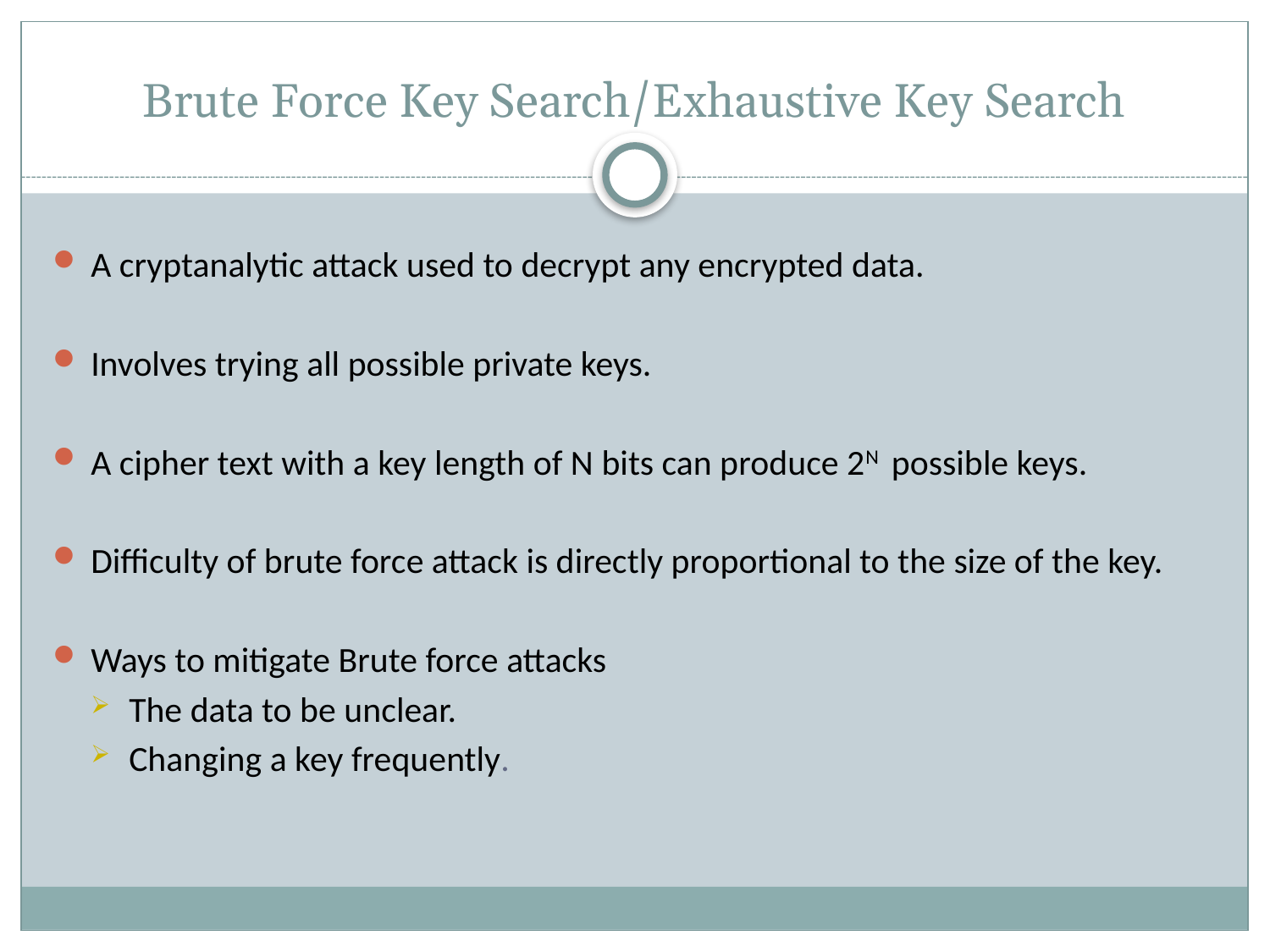

# Brute Force Key Search/Exhaustive Key Search

A cryptanalytic attack used to decrypt any encrypted data.

Involves trying all possible private keys.

A cipher text with a key length of N bits can produce 2N  possible keys.

Difficulty of brute force attack is directly proportional to the size of the key.

Ways to mitigate Brute force attacks
The data to be unclear.
Changing a key frequently.